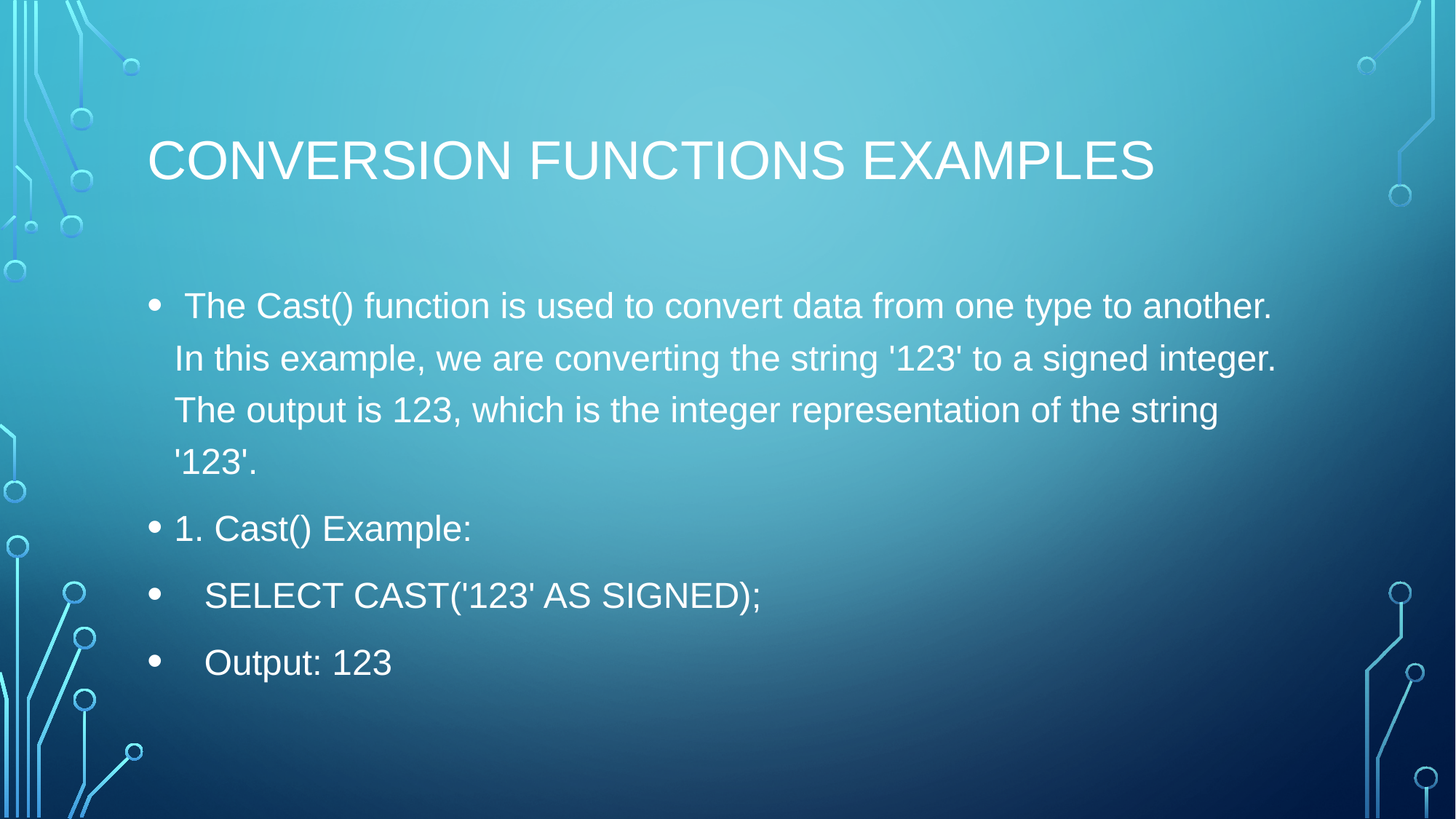

# Conversion functions examples
 The Cast() function is used to convert data from one type to another. In this example, we are converting the string '123' to a signed integer. The output is 123, which is the integer representation of the string '123'.
1. Cast() Example:
   SELECT CAST('123' AS SIGNED);
   Output: 123